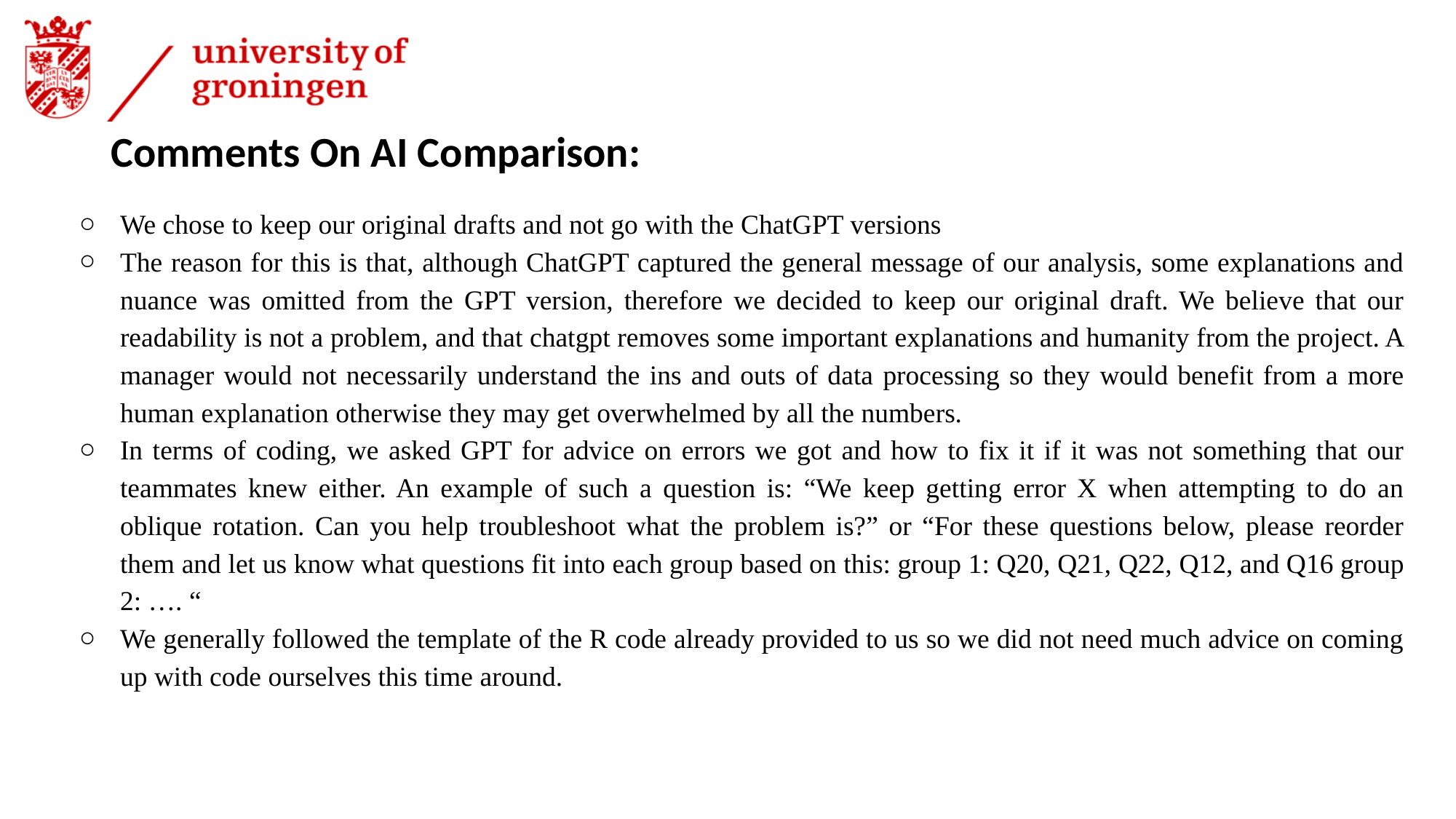

# Comments On AI Comparison:
We chose to keep our original drafts and not go with the ChatGPT versions
The reason for this is that, although ChatGPT captured the general message of our analysis, some explanations and nuance was omitted from the GPT version, therefore we decided to keep our original draft. We believe that our readability is not a problem, and that chatgpt removes some important explanations and humanity from the project. A manager would not necessarily understand the ins and outs of data processing so they would benefit from a more human explanation otherwise they may get overwhelmed by all the numbers.
In terms of coding, we asked GPT for advice on errors we got and how to fix it if it was not something that our teammates knew either. An example of such a question is: “We keep getting error X when attempting to do an oblique rotation. Can you help troubleshoot what the problem is?” or “For these questions below, please reorder them and let us know what questions fit into each group based on this: group 1: Q20, Q21, Q22, Q12, and Q16 group 2: …. “
We generally followed the template of the R code already provided to us so we did not need much advice on coming up with code ourselves this time around.